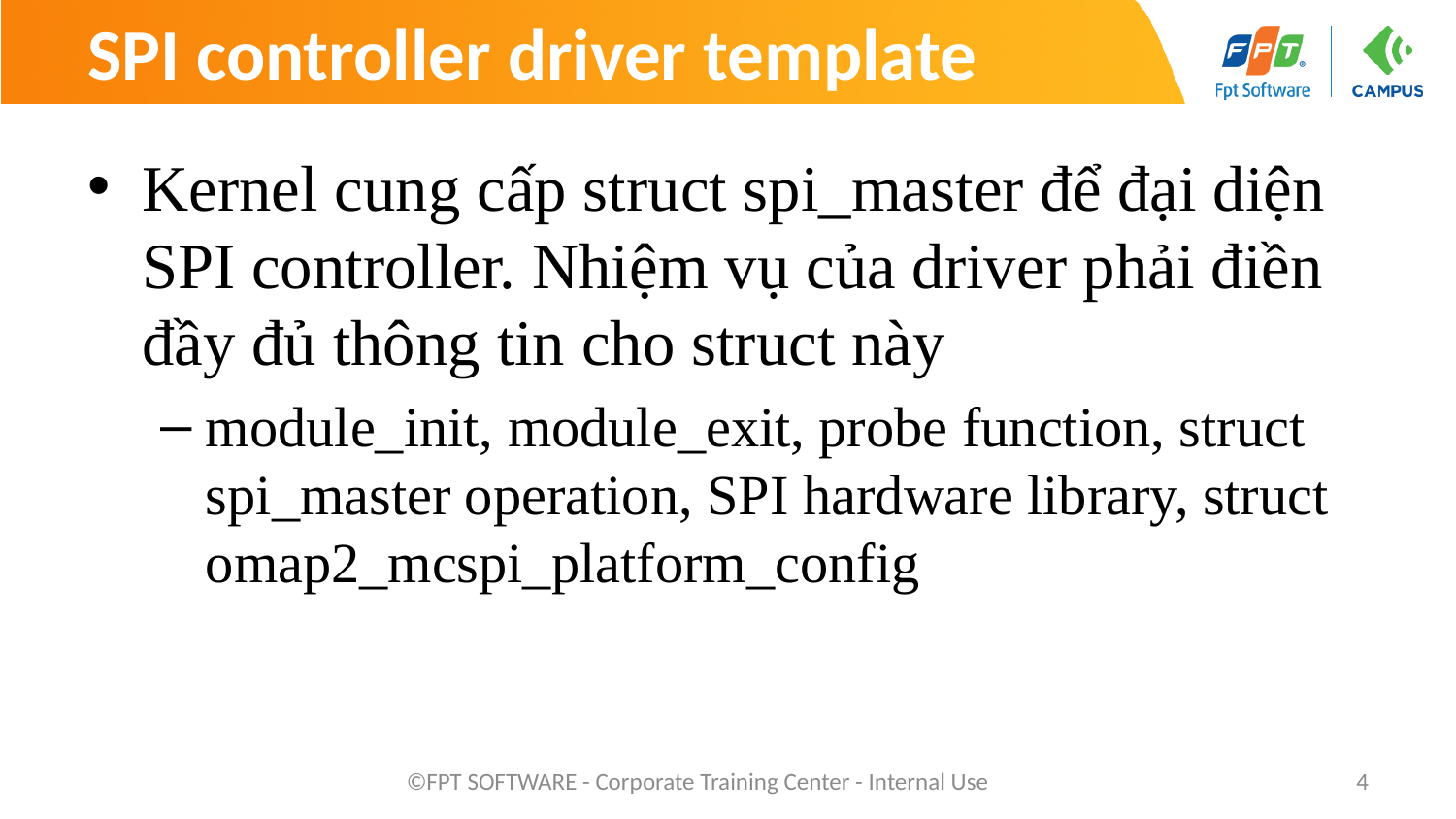

# SPI controller driver template
Kernel cung cấp struct spi_master để đại diện SPI controller. Nhiệm vụ của driver phải điền đầy đủ thông tin cho struct này
module_init, module_exit, probe function, struct spi_master operation, SPI hardware library, struct omap2_mcspi_platform_config
©FPT SOFTWARE - Corporate Training Center - Internal Use
4